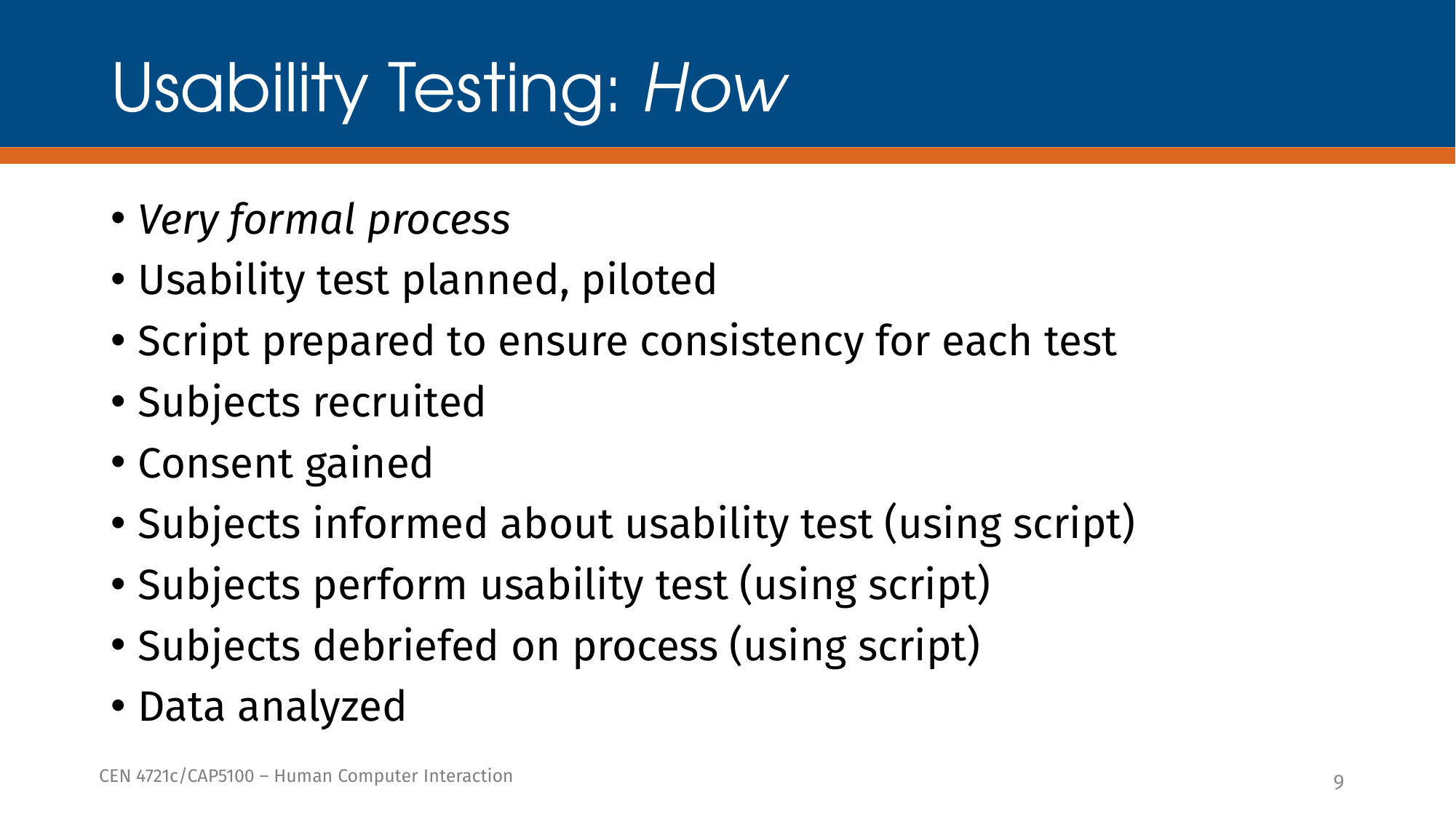

# Usability Testing: How
Very formal process
Usability test planned, piloted
Script prepared to ensure consistency for each test
Subjects recruited
Consent gained
Subjects informed about usability test (using script)
Subjects perform usability test (using script)
Subjects debriefed on process (using script)
Data analyzed
9